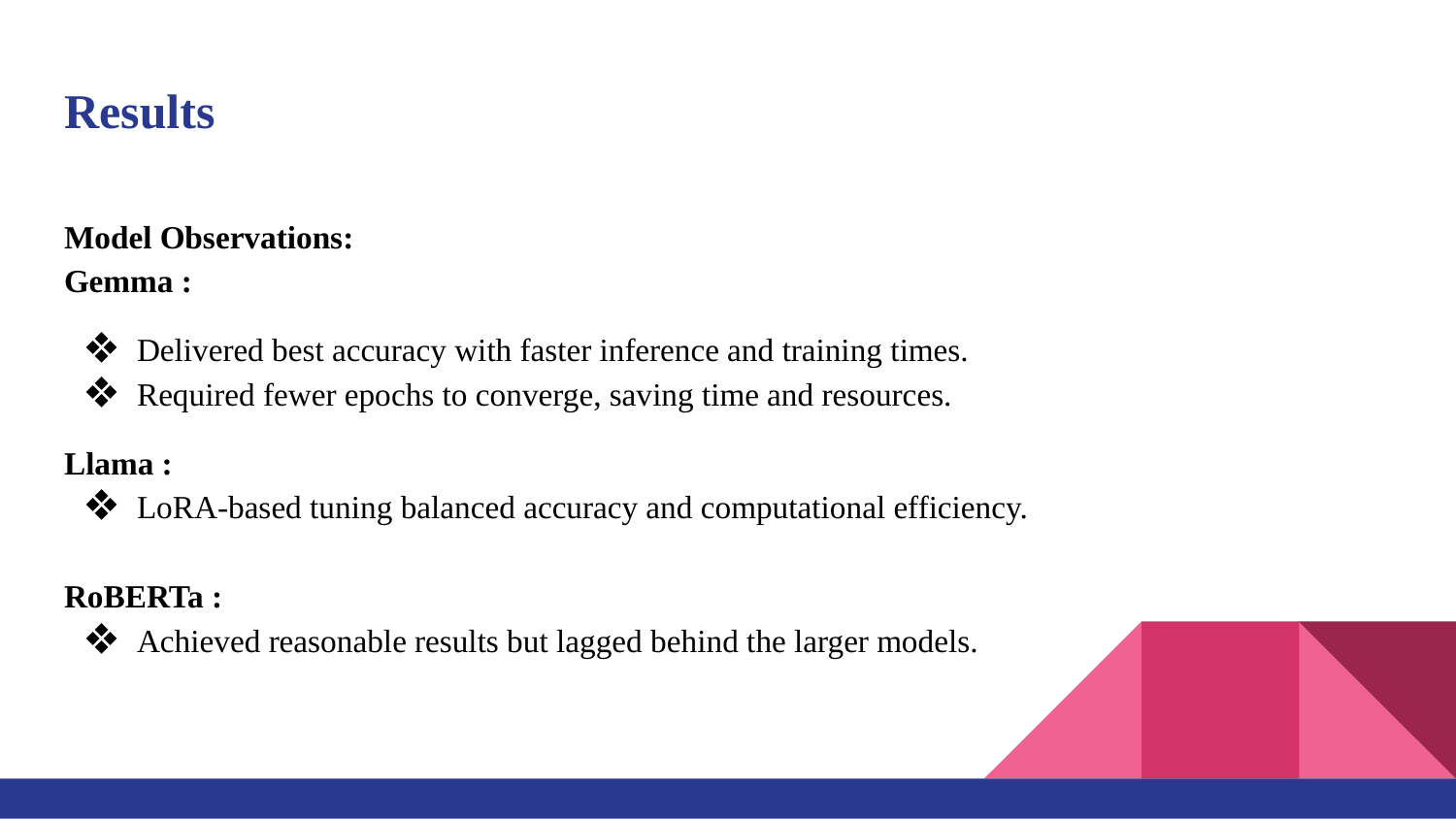

# Results
Model Observations:
Gemma :
Delivered best accuracy with faster inference and training times.
Required fewer epochs to converge, saving time and resources.
Llama :
LoRA-based tuning balanced accuracy and computational efficiency.

RoBERTa :
Achieved reasonable results but lagged behind the larger models.